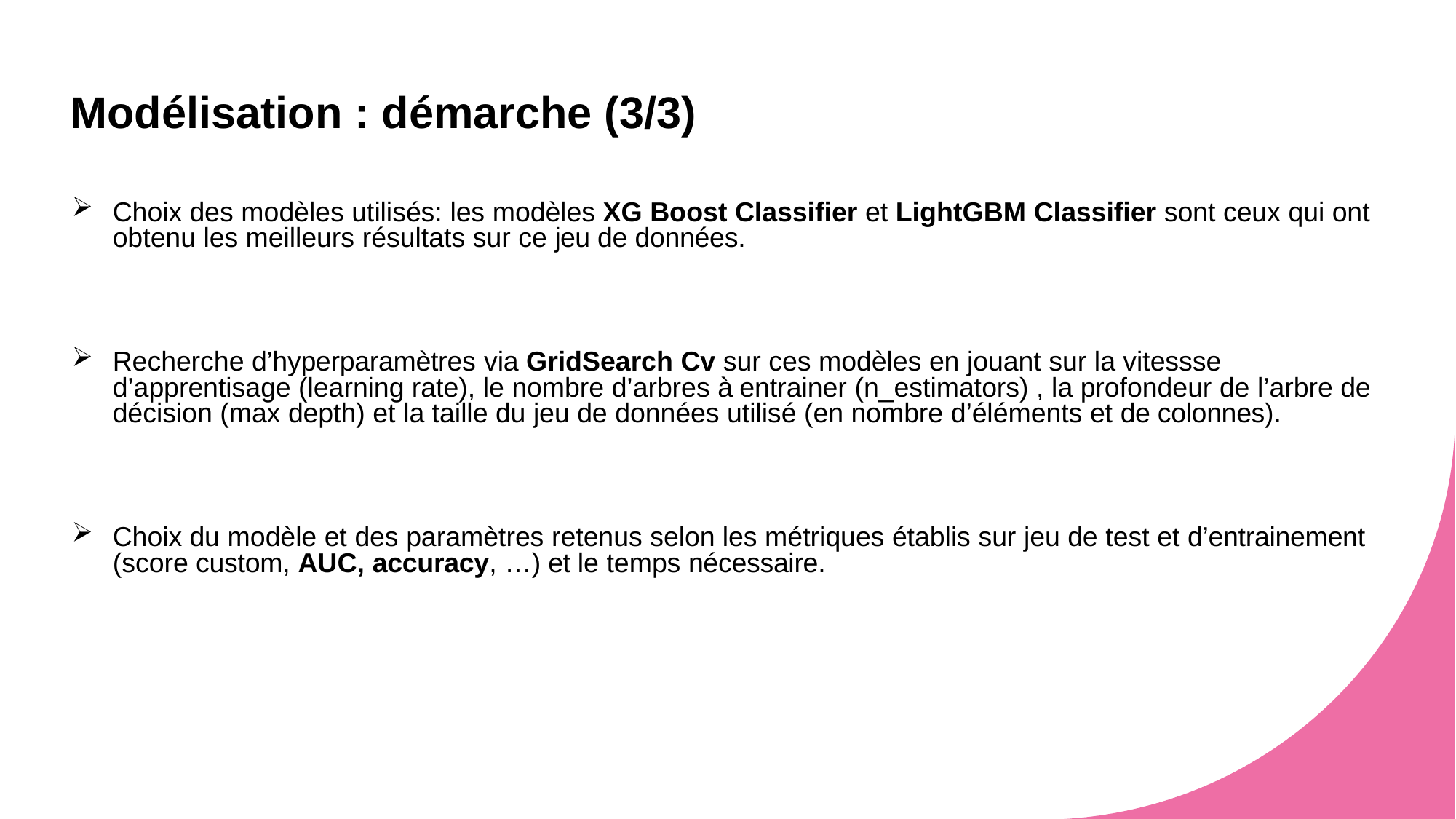

# Modélisation : démarche (3/3)
Choix des modèles utilisés: les modèles XG Boost Classifier et LightGBM Classifier sont ceux qui ont obtenu les meilleurs résultats sur ce jeu de données.

Recherche d’hyperparamètres via GridSearch Cv sur ces modèles en jouant sur la vitessse d’apprentisage (learning rate), le nombre d’arbres à entrainer (n_estimators) , la profondeur de l’arbre de décision (max depth) et la taille du jeu de données utilisé (en nombre d’éléments et de colonnes).

Choix du modèle et des paramètres retenus selon les métriques établis sur jeu de test et d’entrainement (score custom, AUC, accuracy, …) et le temps nécessaire.